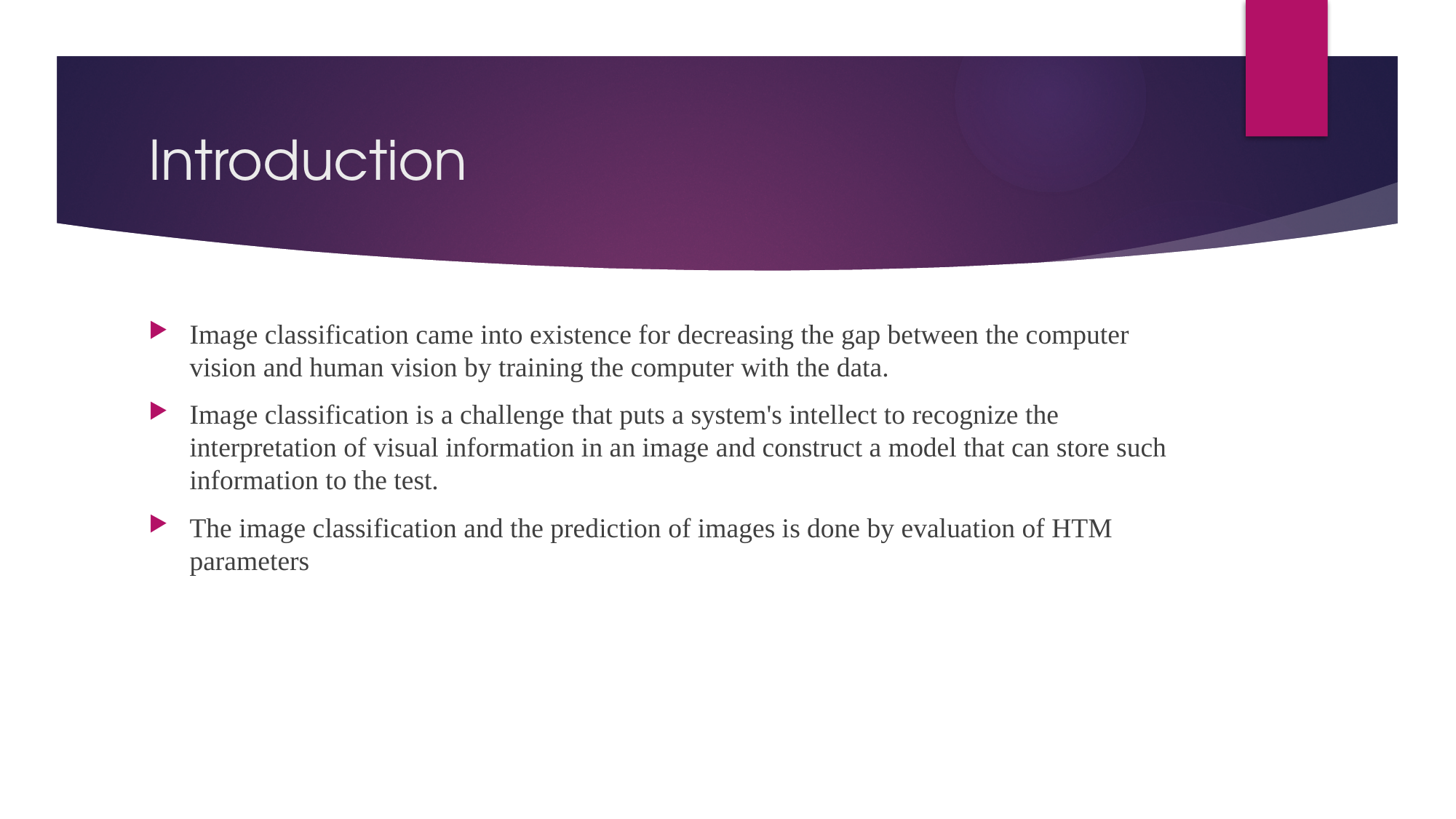

# Introduction
Image classification came into existence for decreasing the gap between the computer vision and human vision by training the computer with the data.
Image classification is a challenge that puts a system's intellect to recognize the interpretation of visual information in an image and construct a model that can store such information to the test.
The image classification and the prediction of images is done by evaluation of HTM parameters